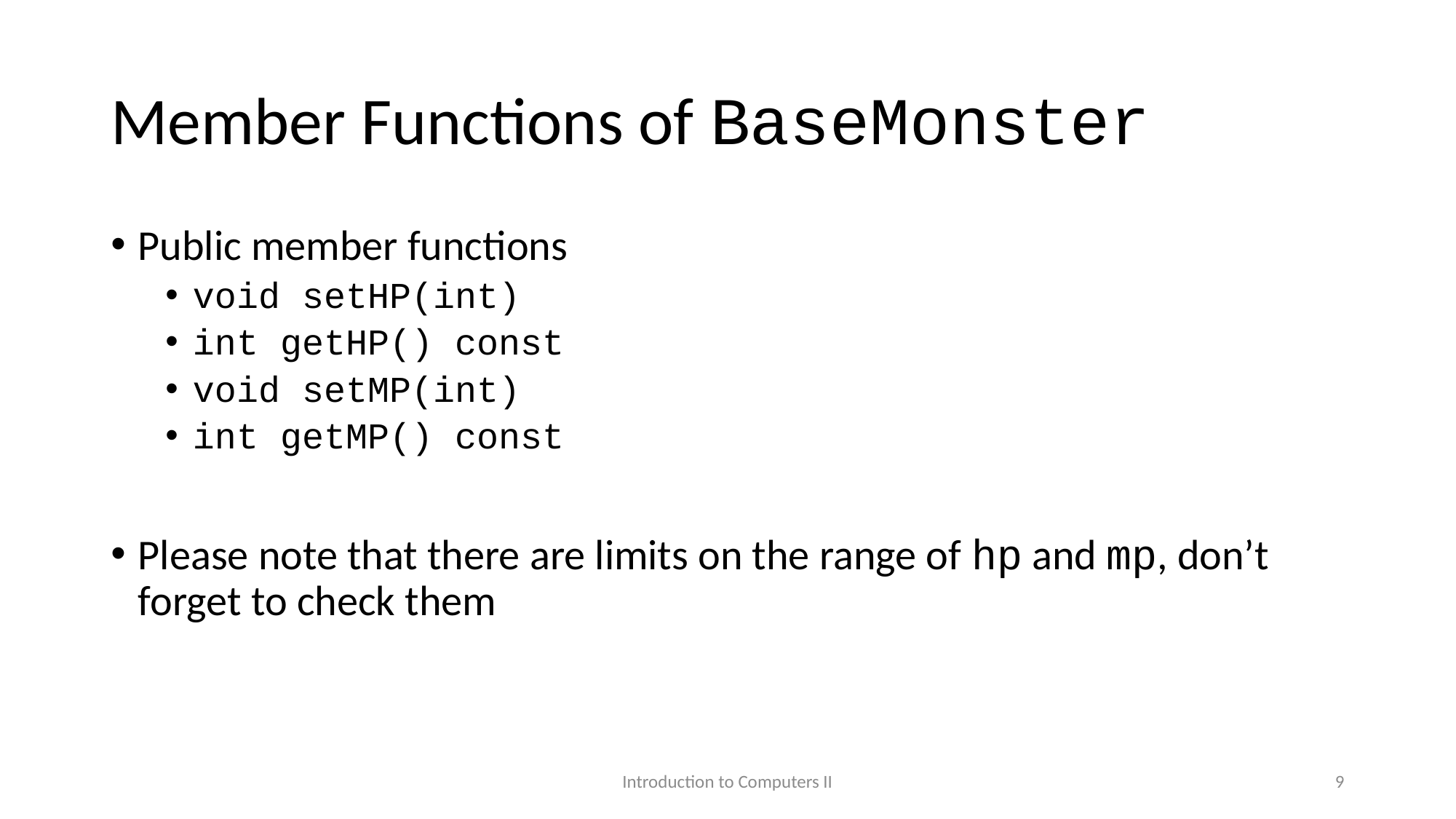

# Member Functions of BaseMonster
Public member functions
void setHP(int)
int getHP() const
void setMP(int)
int getMP() const

Please note that there are limits on the range of hp and mp, don’t forget to check them
Introduction to Computers II
9